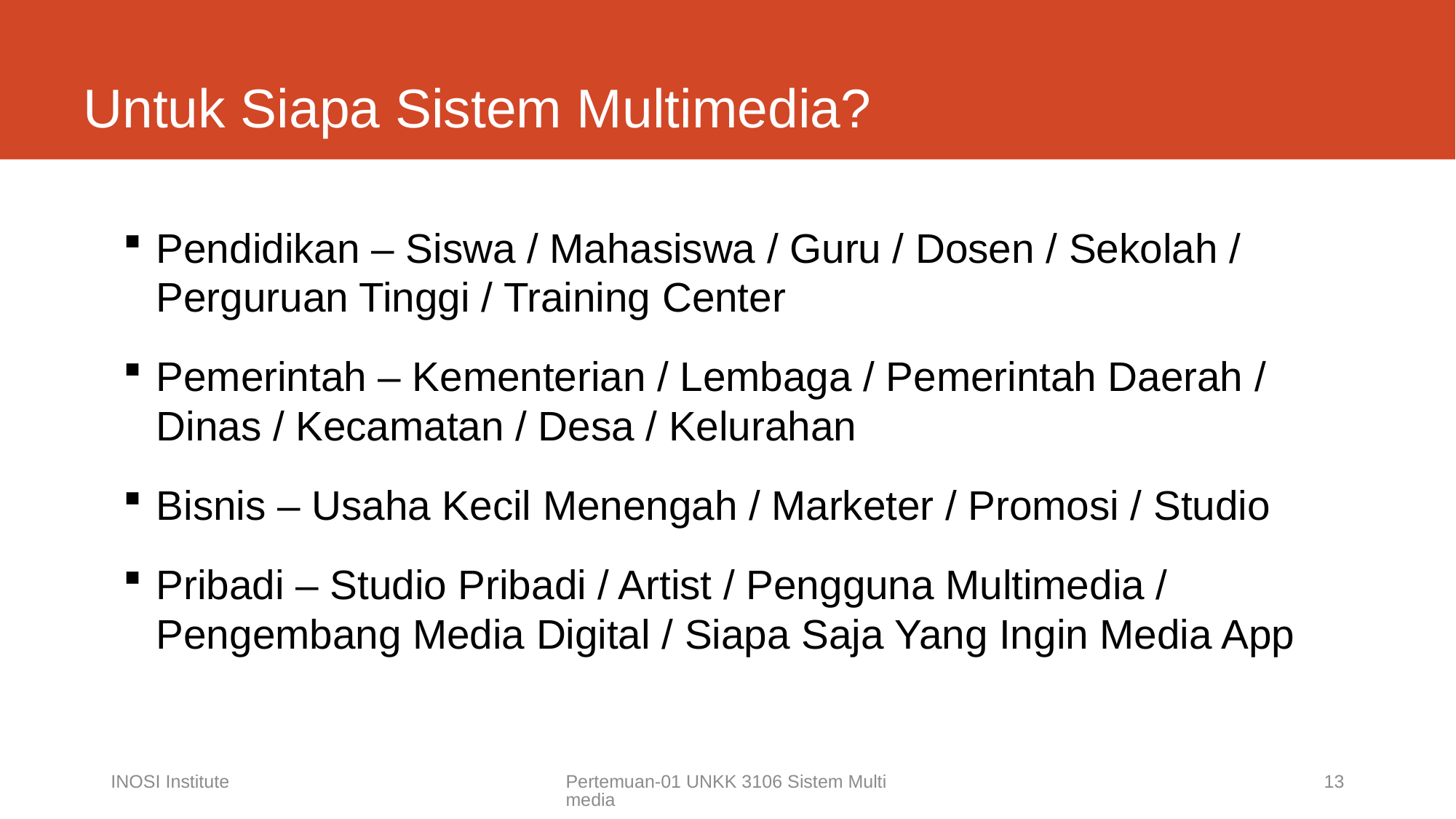

# Untuk Siapa Sistem Multimedia?
Pendidikan – Siswa / Mahasiswa / Guru / Dosen / Sekolah / Perguruan Tinggi / Training Center
Pemerintah – Kementerian / Lembaga / Pemerintah Daerah / Dinas / Kecamatan / Desa / Kelurahan
Bisnis – Usaha Kecil Menengah / Marketer / Promosi / Studio
Pribadi – Studio Pribadi / Artist / Pengguna Multimedia / Pengembang Media Digital / Siapa Saja Yang Ingin Media App
INOSI Institute
Pertemuan-01 UNKK 3106 Sistem Multimedia
13